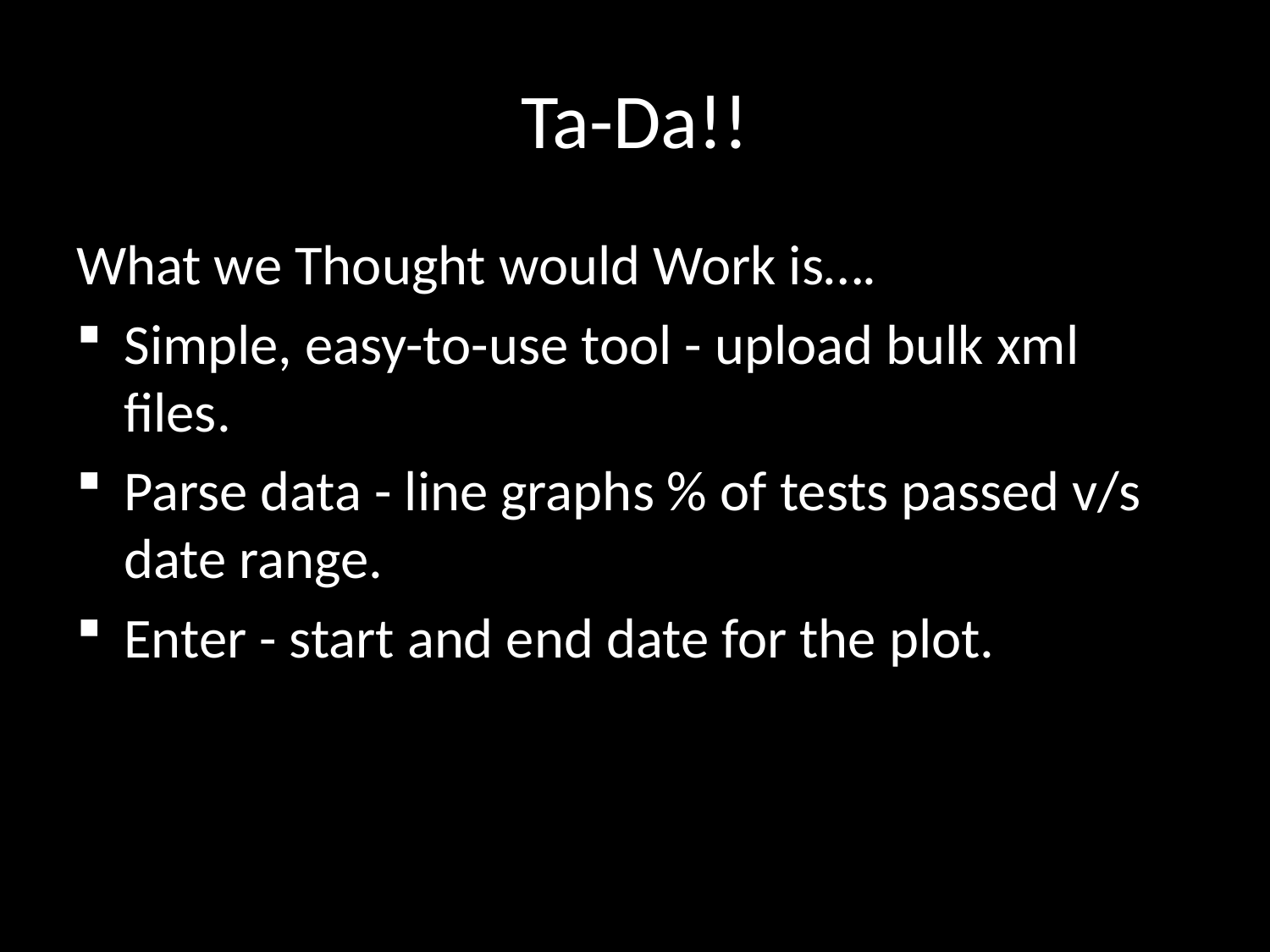

# Ta-Da!!
What we Thought would Work is….
Simple, easy-to-use tool - upload bulk xml files.
Parse data - line graphs % of tests passed v/s date range.
Enter - start and end date for the plot.